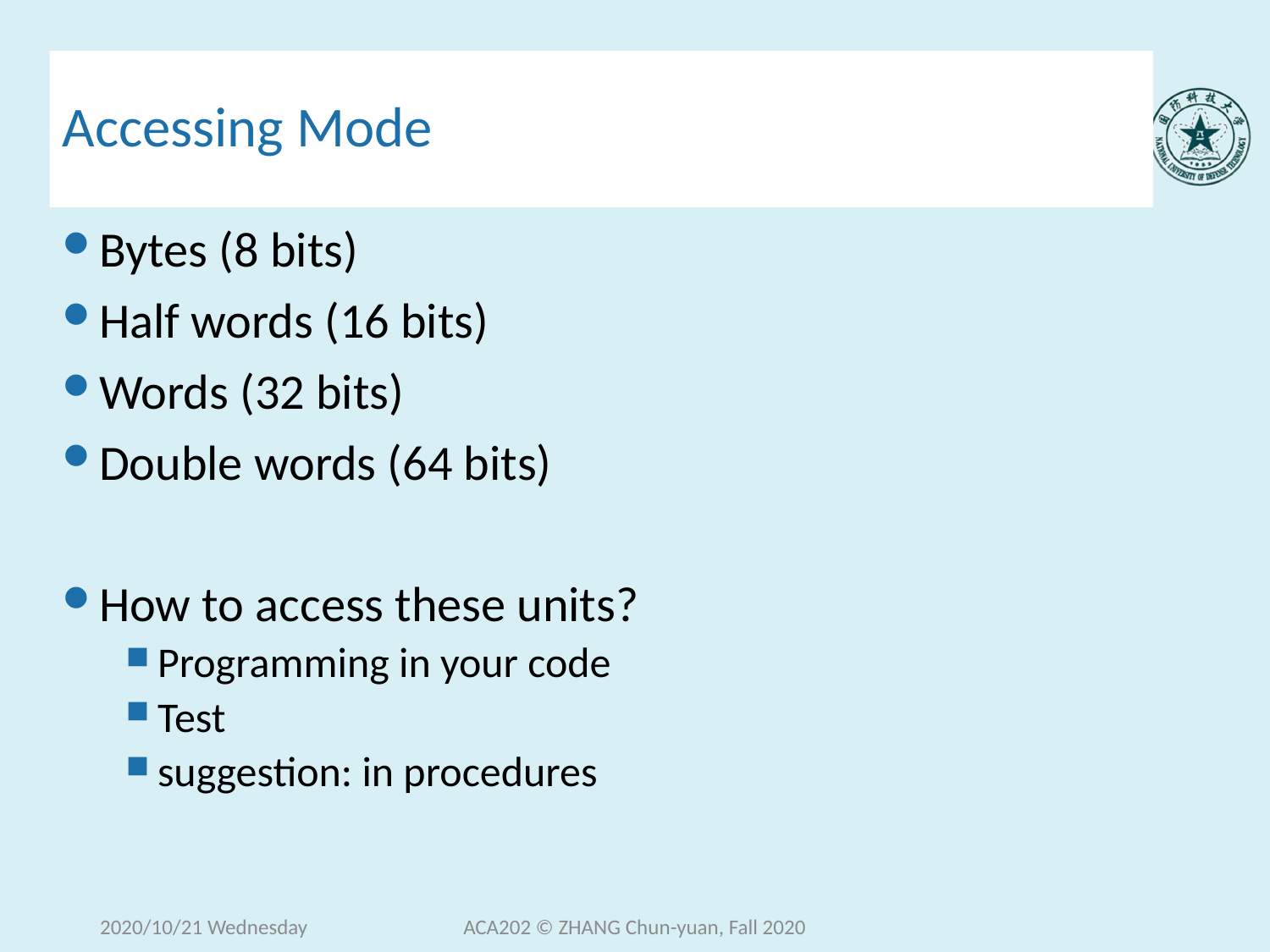

# Accessing Mode
Bytes (8 bits)
Half words (16 bits)
Words (32 bits)
Double words (64 bits)

How to access these units?
Programming in your code
Test
suggestion: in procedures
2020/10/21 Wednesday
ACA202 © ZHANG Chun-yuan, Fall 2020
7